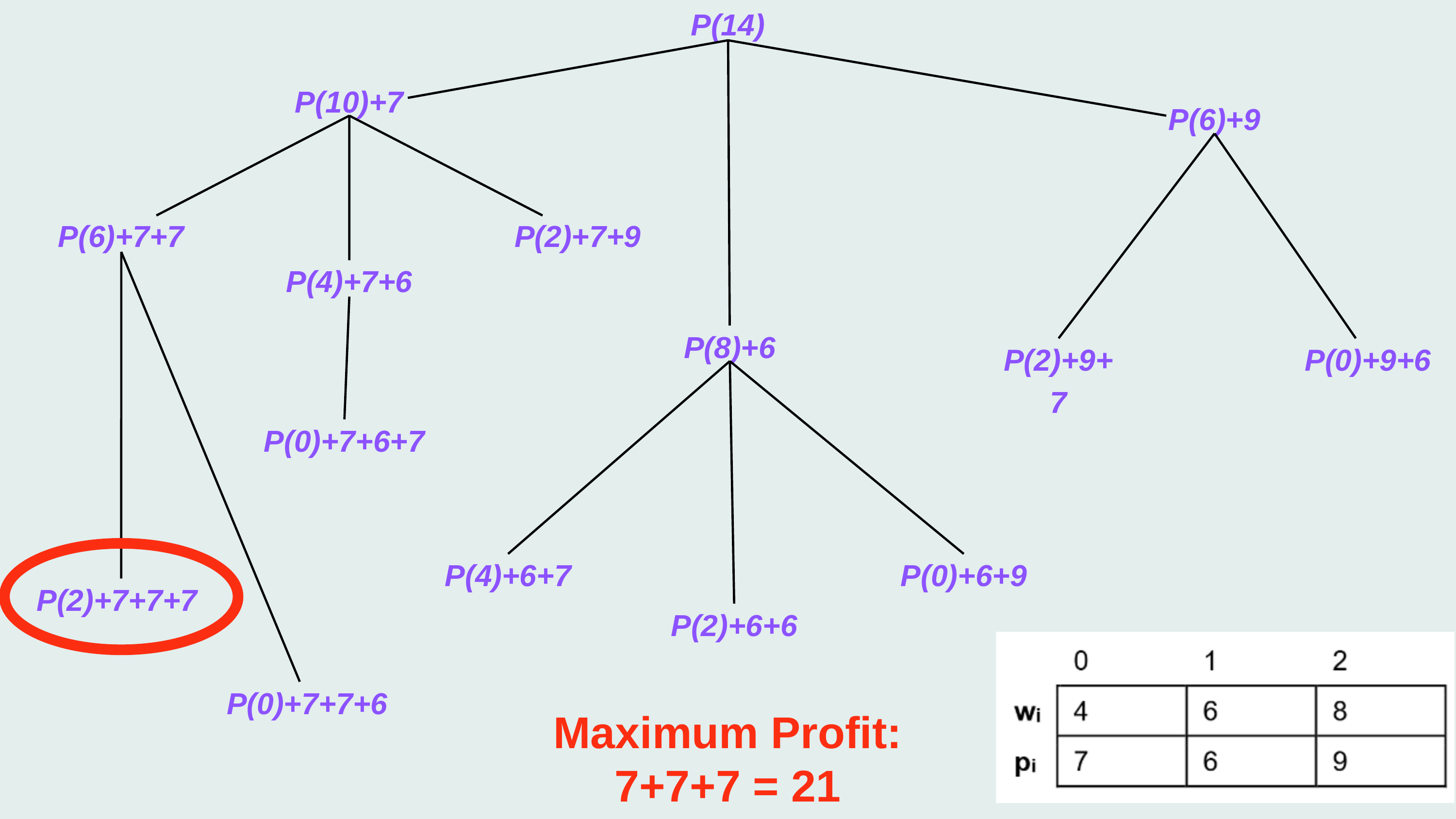

P(14)

P(10)+7
P(6)+9

P(6)+7+7
P(2)+7+9

P(4)+7+6

P(8)+6
P(2)+9+7
P(0)+9+6

P(0)+7+6+7

P(4)+6+7
P(0)+6+9
P(2)+7+7+7
P(2)+6+6

P(0)+7+7+6
Maximum Profit: 7+7+7 = 21